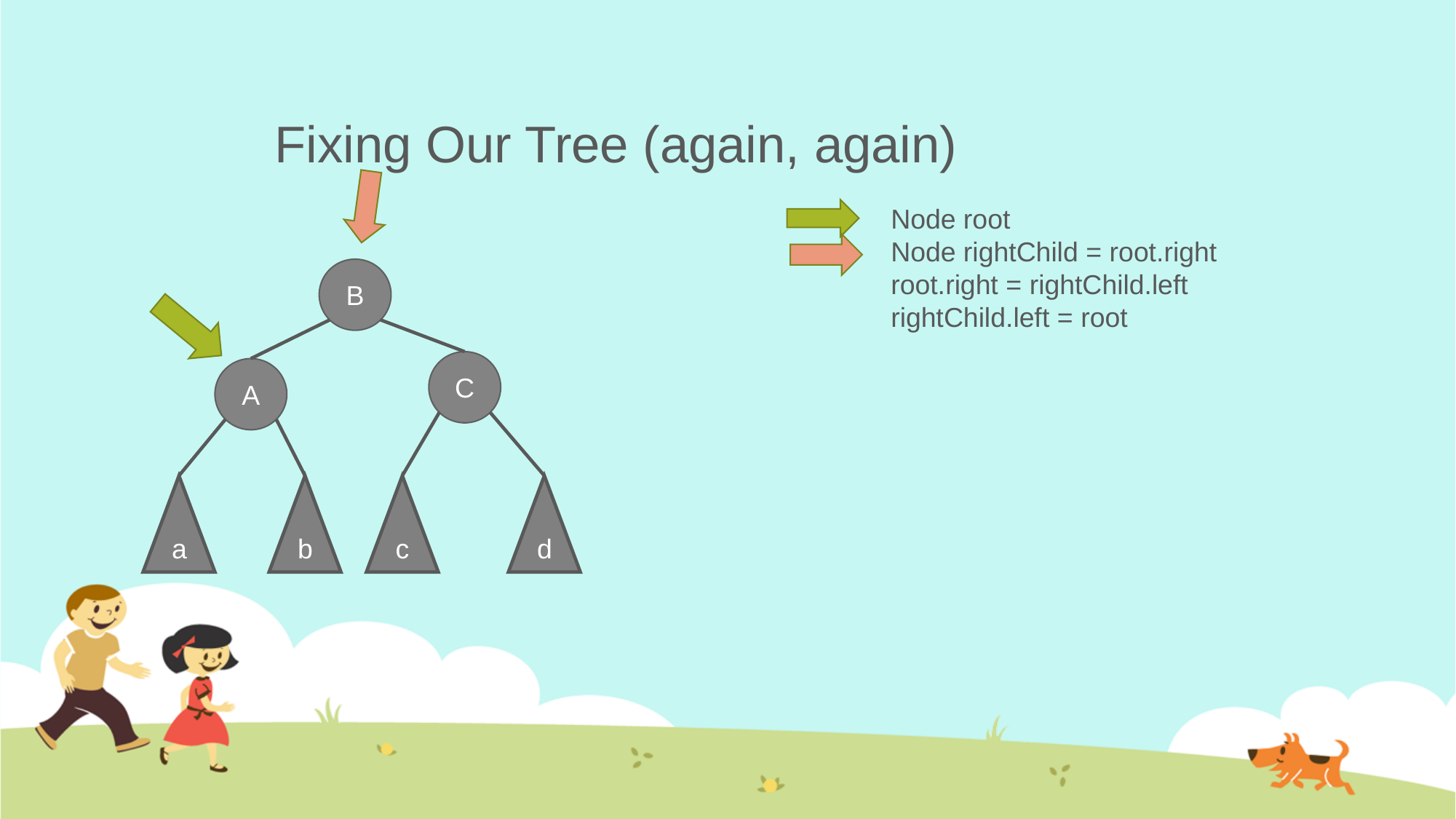

# Fixing Our Tree (again, again)

Node root
Node rightChild = root.right
root.right = rightChild.left
rightChild.left = root

B

C
A
a
c
d
b